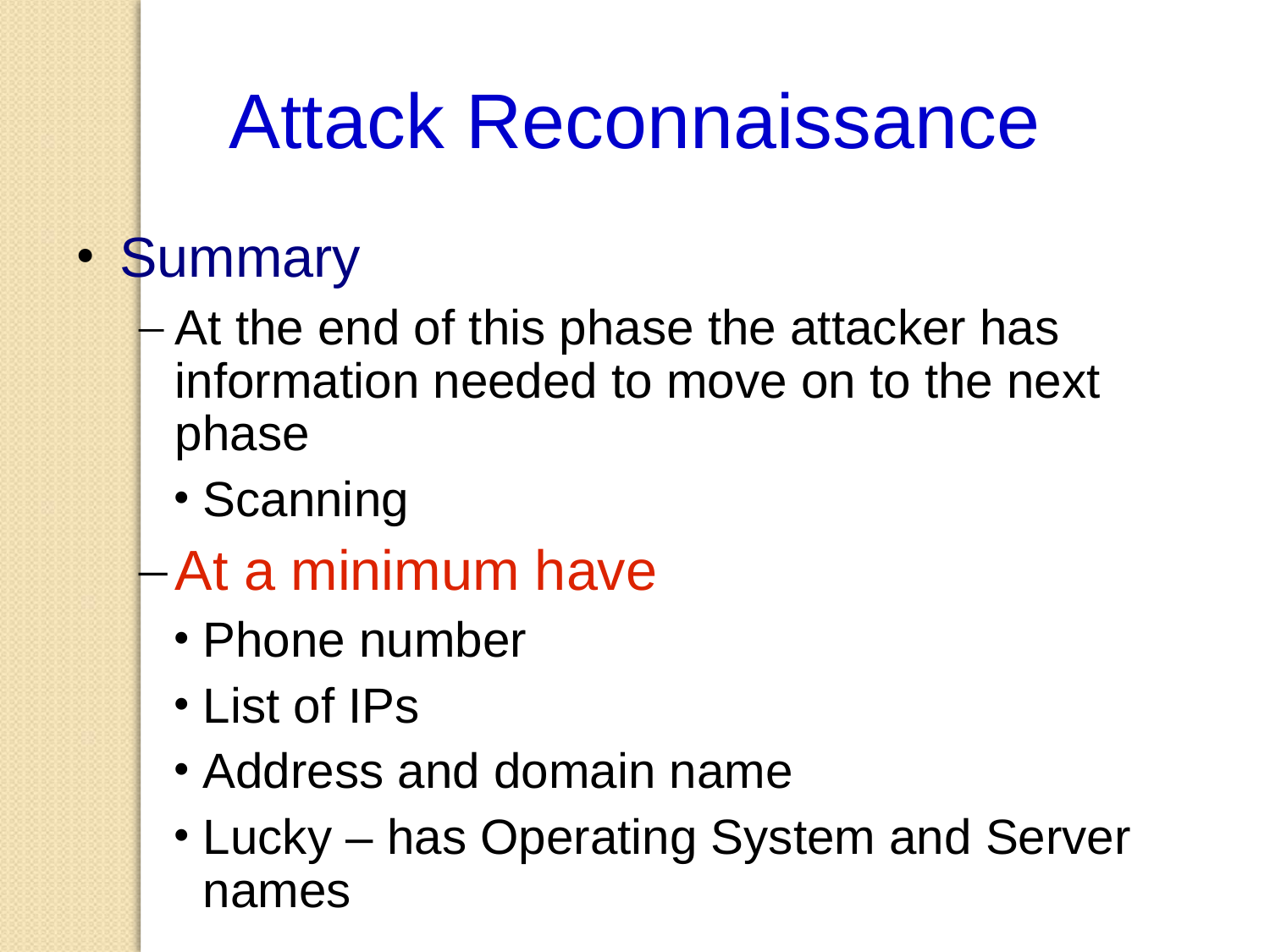

Attack Reconnaissance
Summary
At the end of this phase the attacker has information needed to move on to the next phase
Scanning
At a minimum have
Phone number
List of IPs
Address and domain name
Lucky – has Operating System and Server names